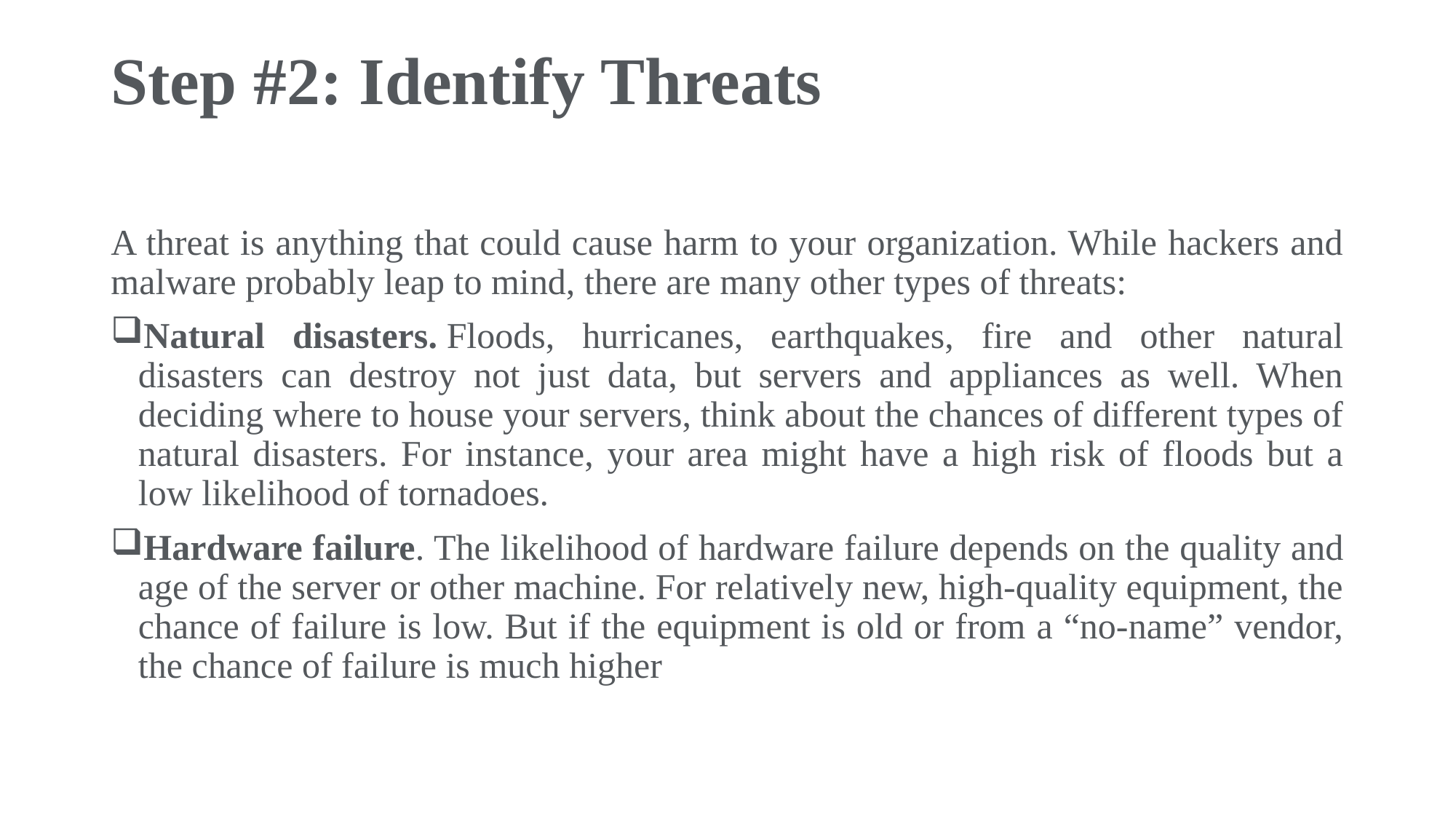

# Step #2: Identify Threats
A threat is anything that could cause harm to your organization. While hackers and malware probably leap to mind, there are many other types of threats:
Natural disasters. Floods, hurricanes, earthquakes, fire and other natural disasters can destroy not just data, but servers and appliances as well. When deciding where to house your servers, think about the chances of different types of natural disasters. For instance, your area might have a high risk of floods but a low likelihood of tornadoes.
Hardware failure. The likelihood of hardware failure depends on the quality and age of the server or other machine. For relatively new, high-quality equipment, the chance of failure is low. But if the equipment is old or from a “no-name” vendor, the chance of failure is much higher